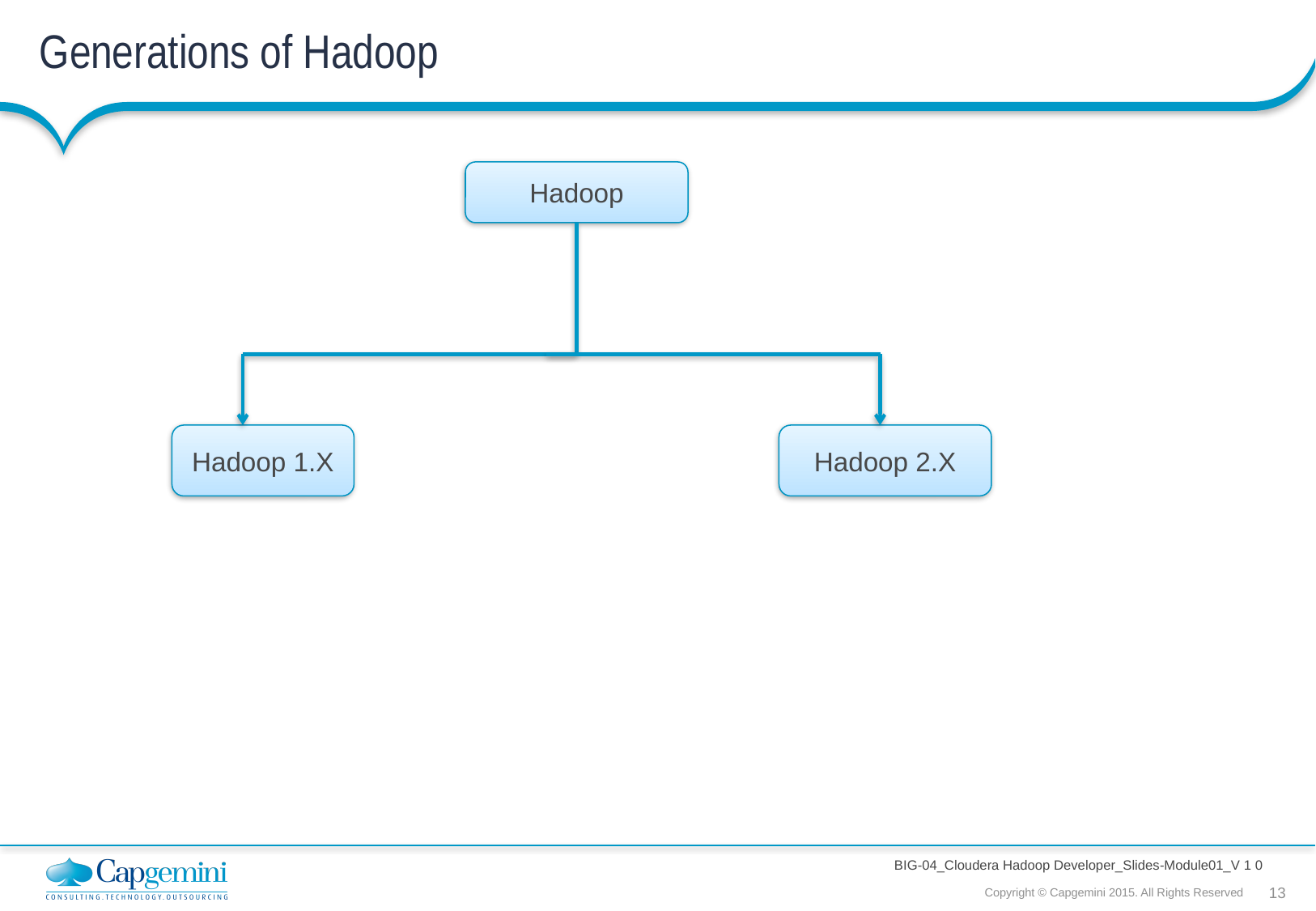

# Generations of Hadoop

Hadoop

Hadoop 1.X
Hadoop 2.X